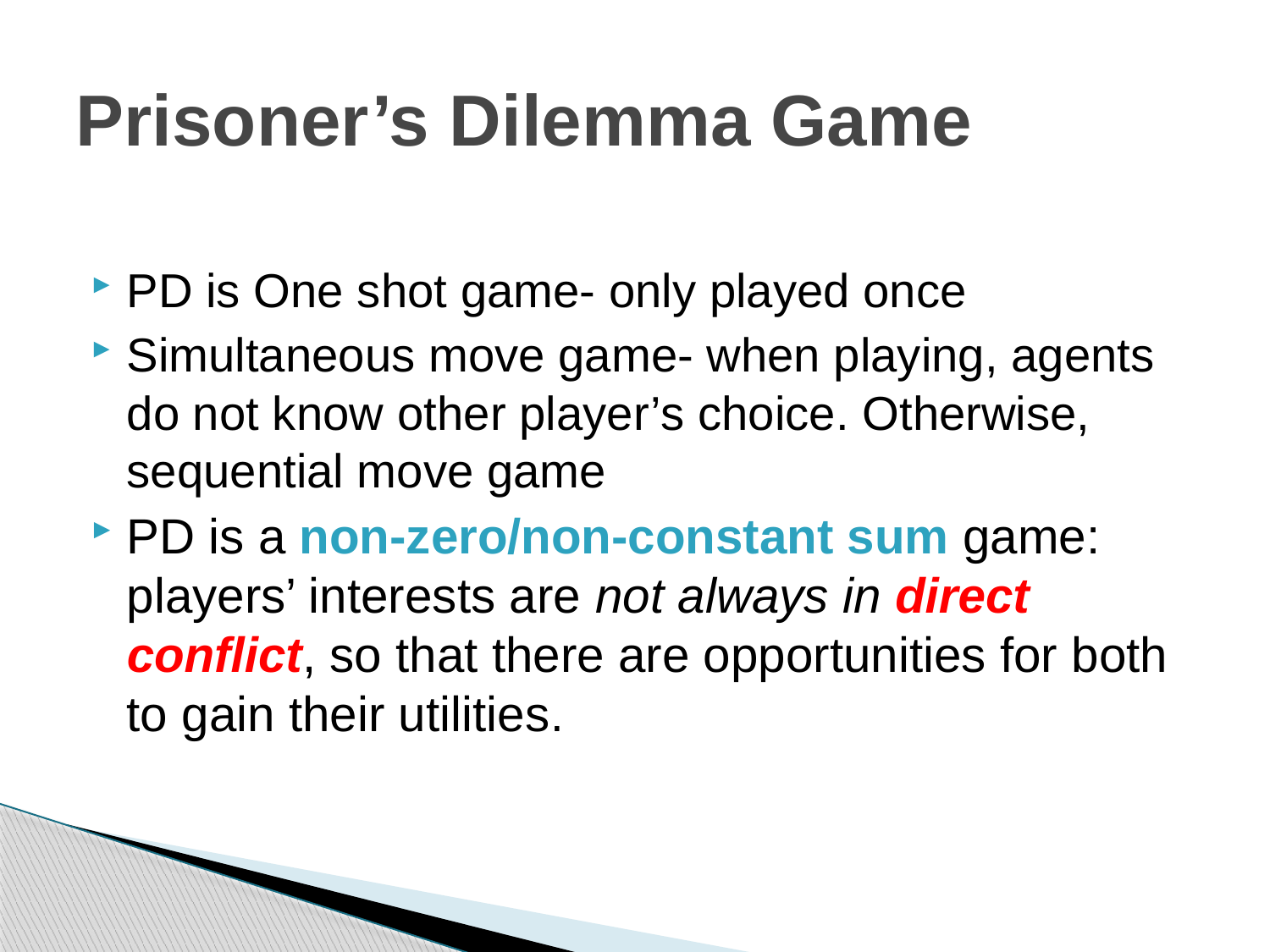

# Prisoner’s Dilemma Game
PD is One shot game- only played once
Simultaneous move game- when playing, agents do not know other player’s choice. Otherwise, sequential move game
PD is a non-zero/non-constant sum game:  players’ interests are not always in direct conflict, so that there are opportunities for both to gain their utilities.